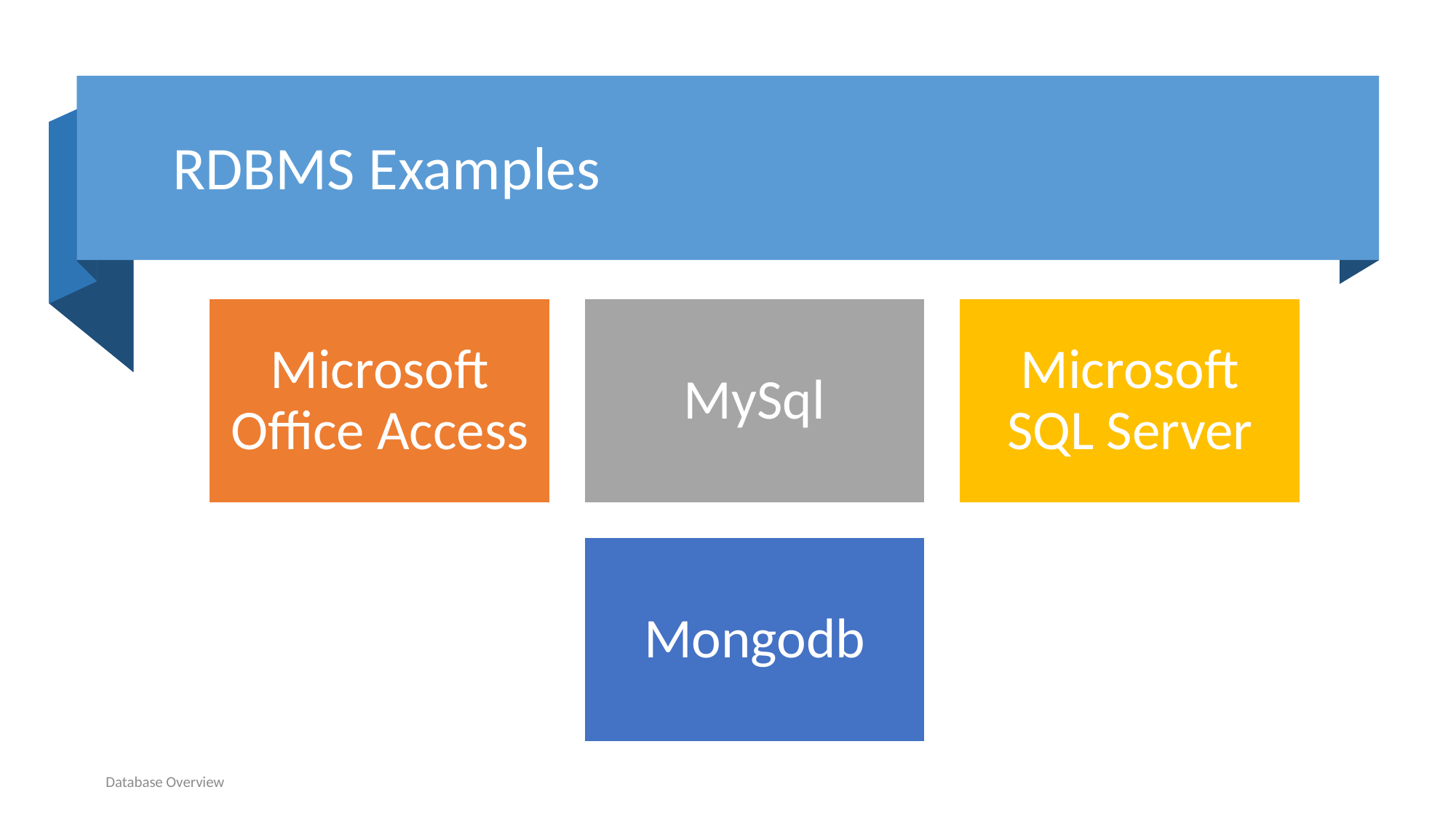

# RDBMS Examples
Microsoft Office Access
MySql
Microsoft SQL Server
Mongodb
Database Overview